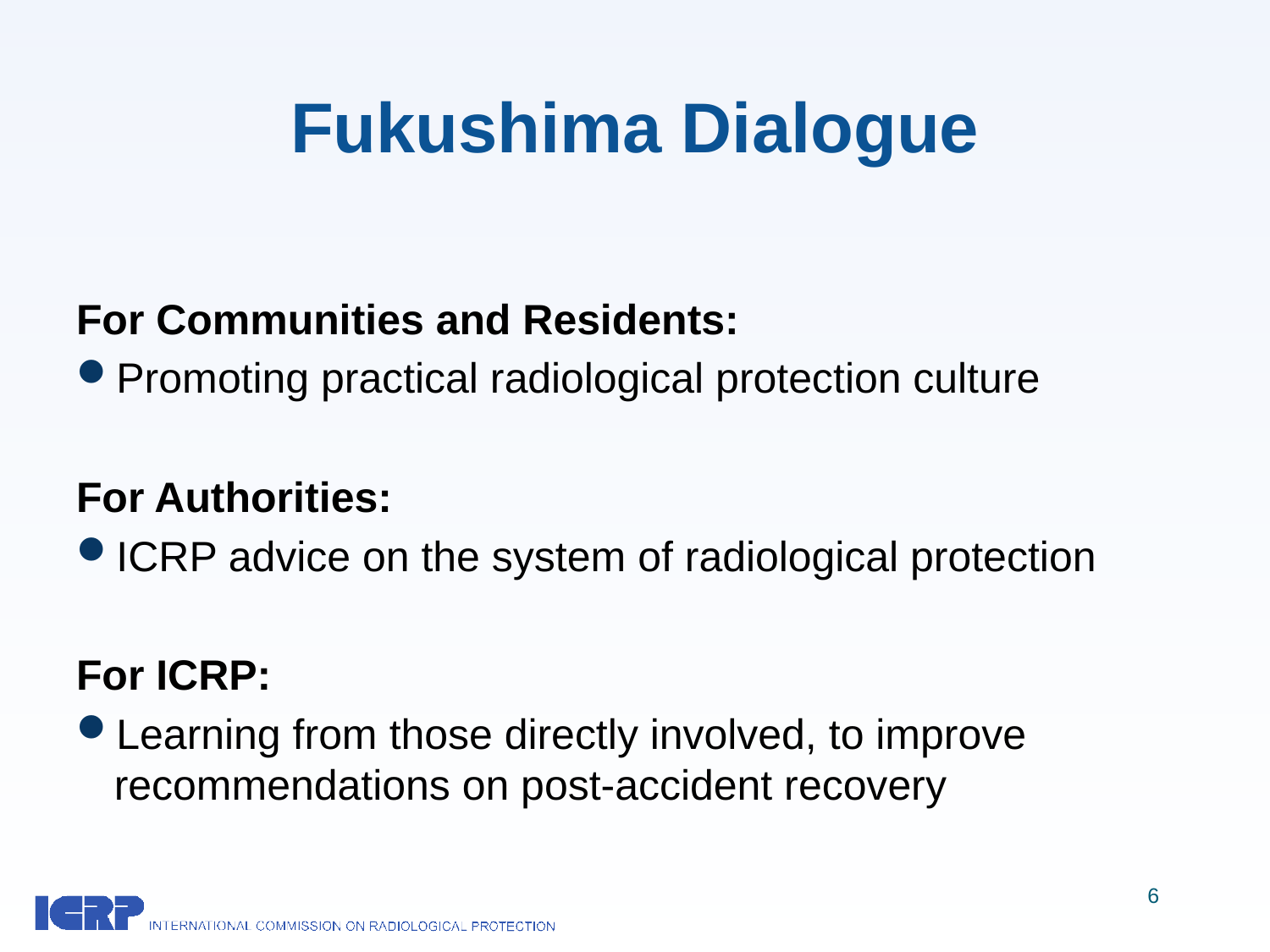

# Fukushima Dialogue
For Communities and Residents:
Promoting practical radiological protection culture

For Authorities:
ICRP advice on the system of radiological protection

For ICRP:
Learning from those directly involved, to improve recommendations on post-accident recovery
6